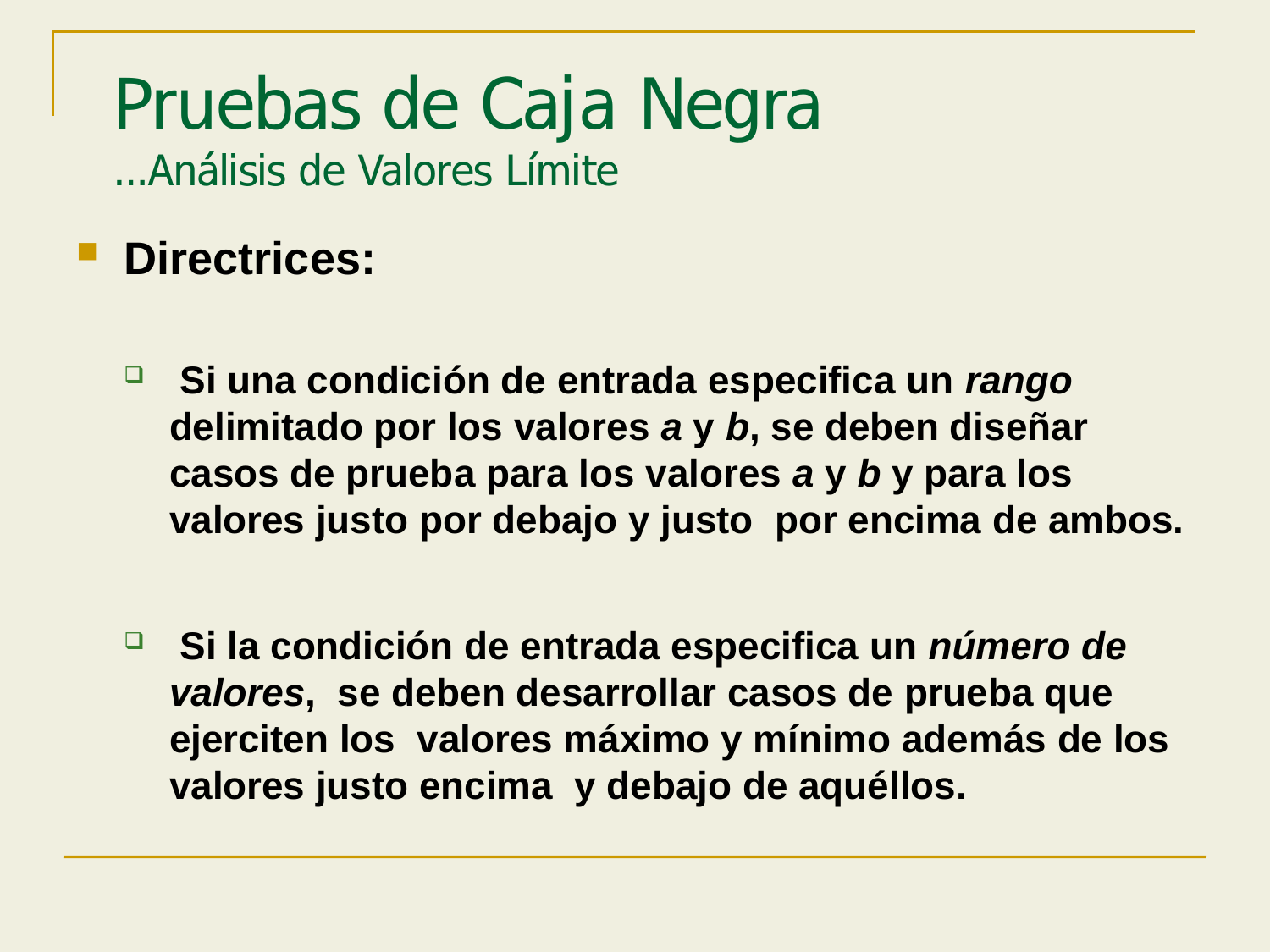

# Pruebas de Caja Negra …Análisis de Valores Límite
Directrices:

 Si una condición de entrada especifica un rango delimitado por los valores a y b, se deben diseñar casos de prueba para los valores a y b y para los valores justo por debajo y justo  por encima de ambos.

 Si la condición de entrada especifica un número de valores,  se deben desarrollar casos de prueba que ejerciten los  valores máximo y mínimo además de los valores justo encima  y debajo de aquéllos.